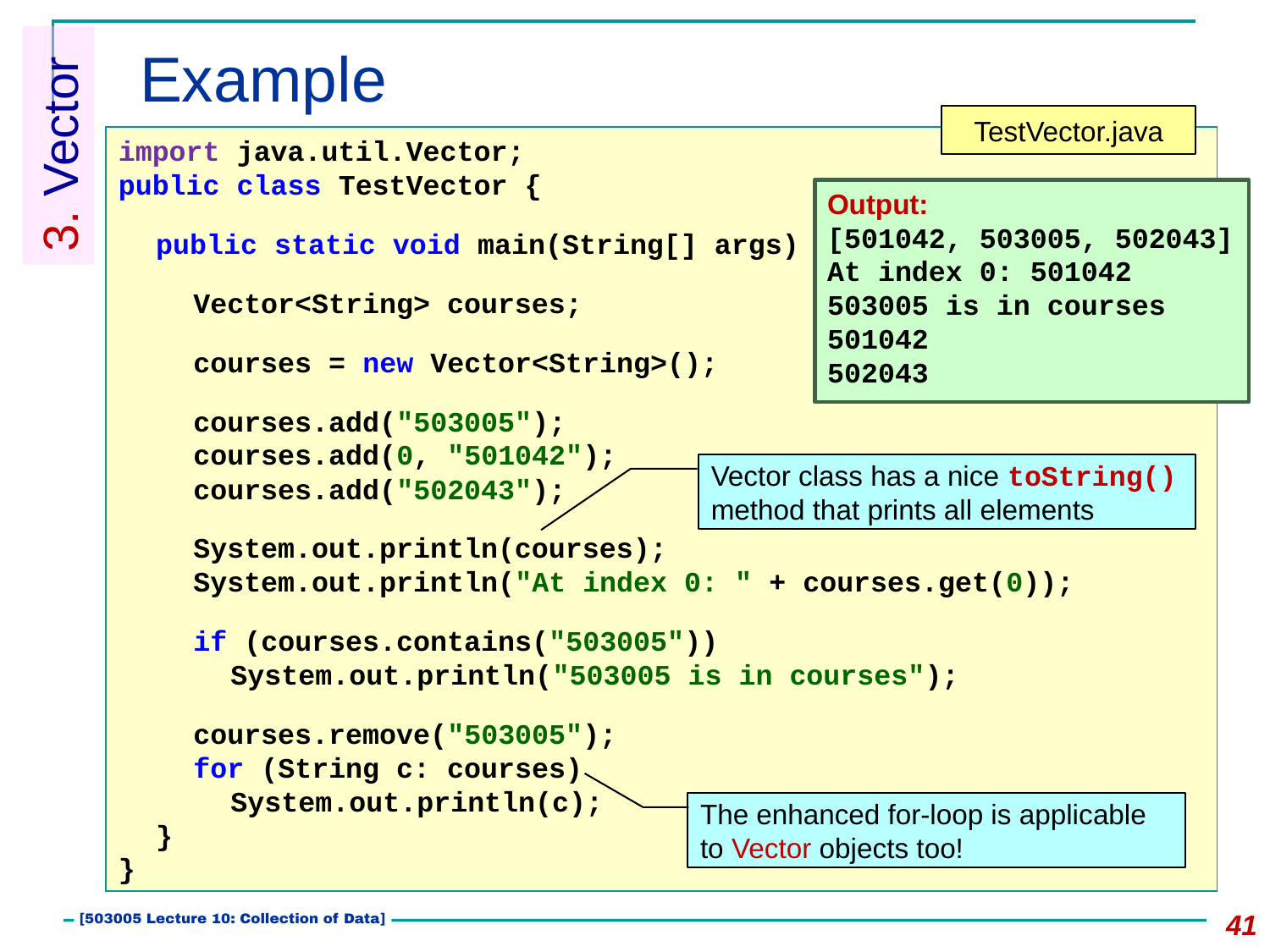

# Example
TestVector.java
import java.util.Vector;
public class TestVector {

	public static void main(String[] args) {

		Vector<String> courses;

		courses = new Vector<String>();

		courses.add("503005");
		courses.add(0, "501042");
		courses.add("502043");

		System.out.println(courses);
		System.out.println("At index 0: " + courses.get(0));

		if (courses.contains("503005"))
			System.out.println("503005 is in courses");

		courses.remove("503005");
		for (String c: courses)
			System.out.println(c);
	}
}
3. Vector
Output:
[501042, 503005, 502043]
At index 0: 501042
503005 is in courses
501042
502043
Vector class has a nice toString() method that prints all elements
The enhanced for-loop is applicable to Vector objects too!
41
[503005 Lecture 10: Collection of Data]